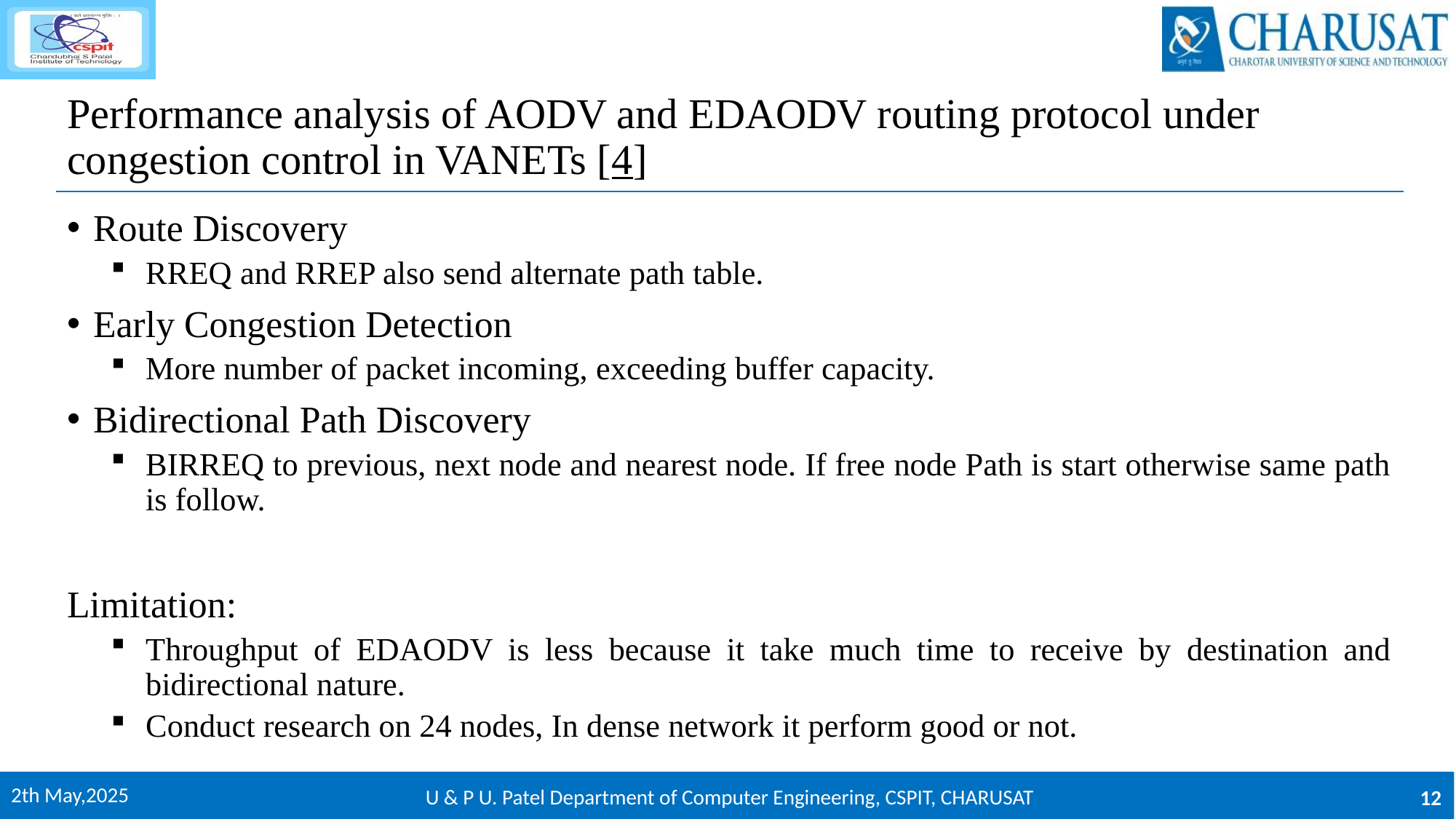

# Performance analysis of AODV and EDAODV routing protocol under congestion control in VANETs [4]
Route Discovery
RREQ and RREP also send alternate path table.
Early Congestion Detection
More number of packet incoming, exceeding buffer capacity.
Bidirectional Path Discovery
BIRREQ to previous, next node and nearest node. If free node Path is start otherwise same path is follow.

Limitation:
Throughput of EDAODV is less because it take much time to receive by destination and bidirectional nature.
Conduct research on 24 nodes, In dense network it perform good or not.

2th May,2025
U & P U. Patel Department of Computer Engineering, CSPIT, CHARUSAT
12